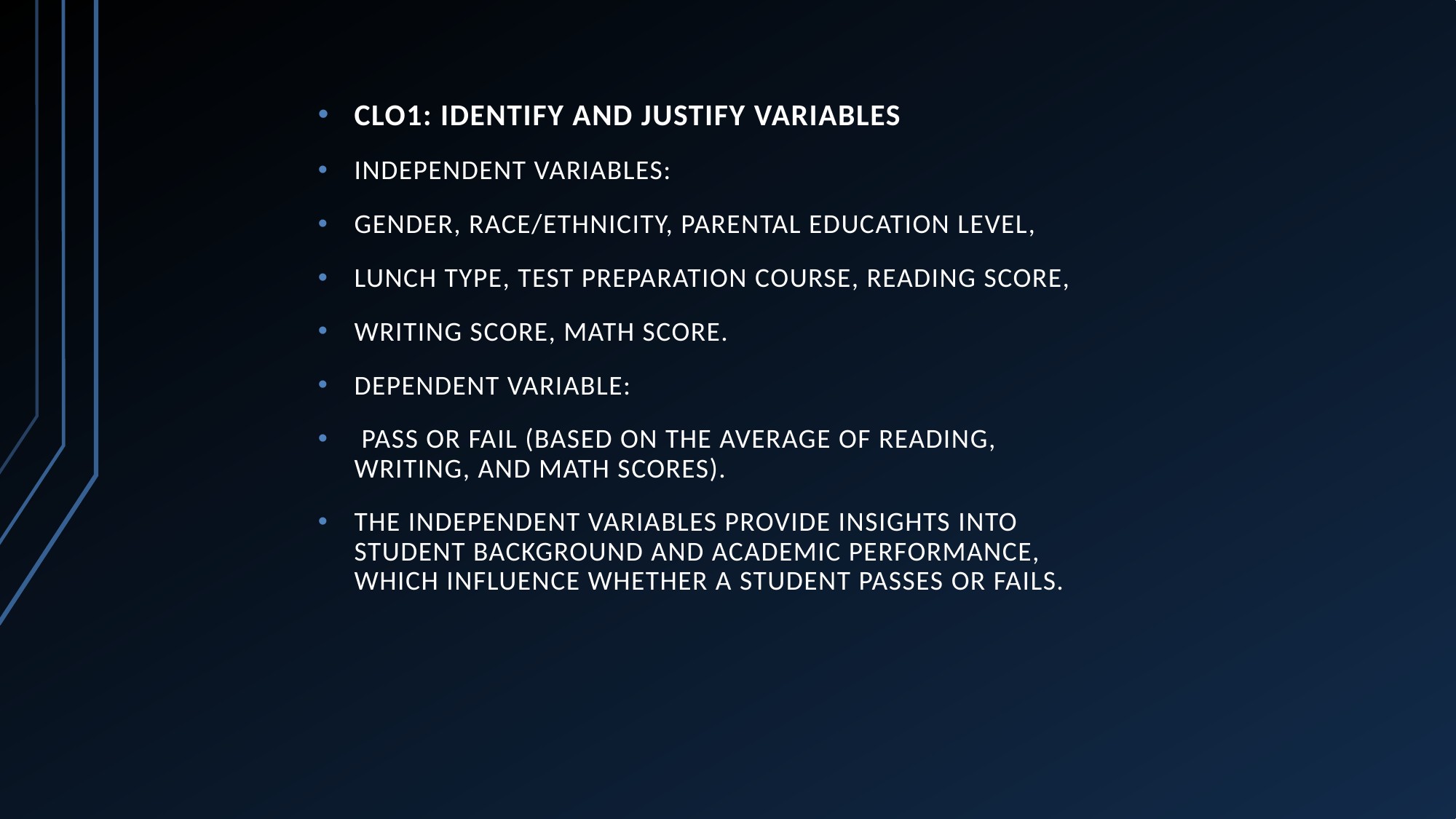

CLO1: Identify and Justify Variables
Independent Variables:
Gender, Race/Ethnicity, Parental Education Level,
Lunch Type, Test Preparation Course, Reading Score,
Writing Score, Math Score.
Dependent Variable:
 Pass or Fail (based on the average of reading, writing, and math scores).
The independent variables provide insights into student background and academic performance, which influence whether a student passes or fails.